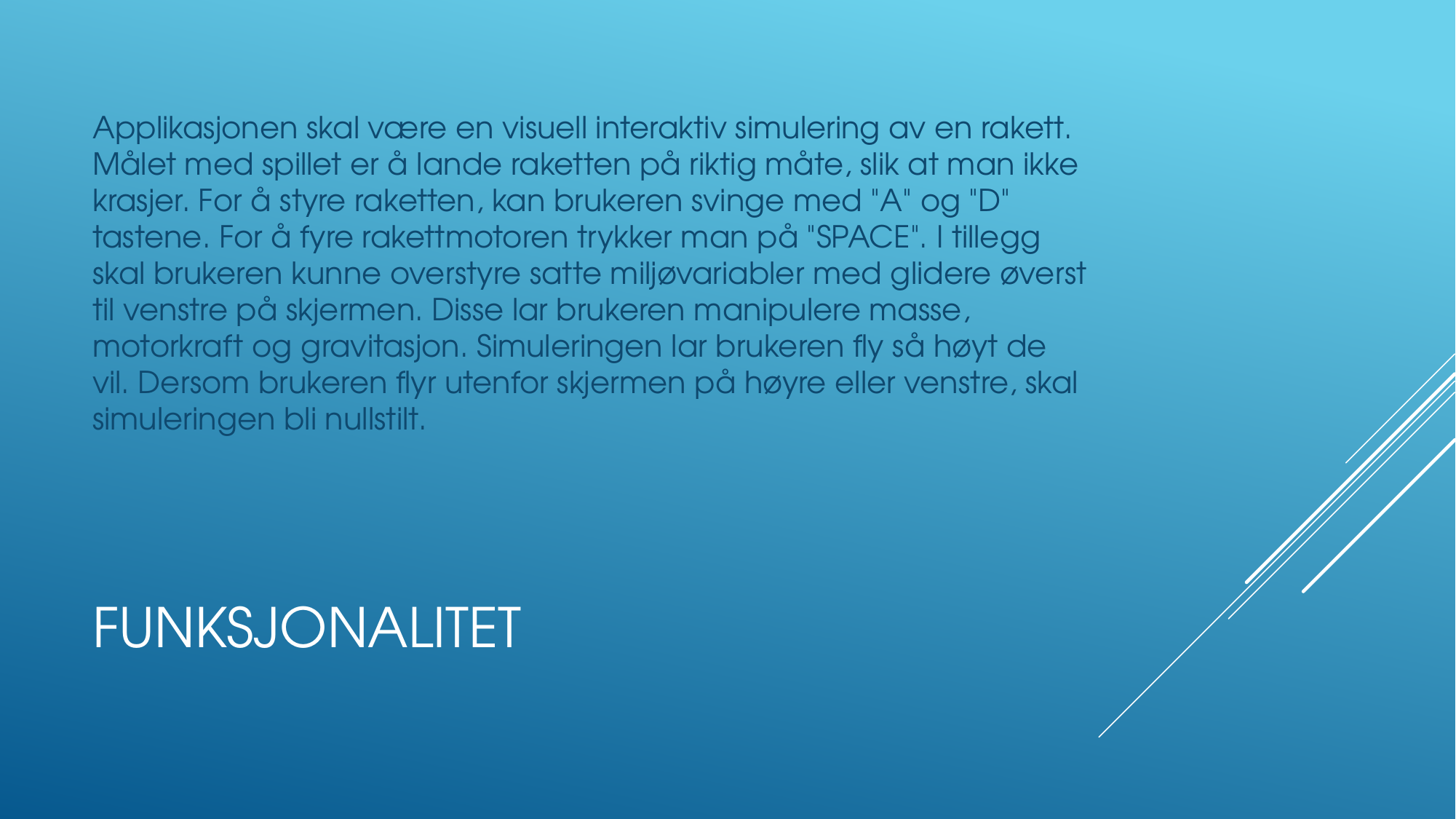

Applikasjonen skal være en visuell interaktiv simulering av en rakett. Målet med spillet er å lande raketten på riktig måte, slik at man ikke krasjer. For å styre raketten, kan brukeren svinge med "A" og "D" tastene. For å fyre rakettmotoren trykker man på "SPACE". I tillegg skal brukeren kunne overstyre satte miljøvariabler med glidere øverst til venstre på skjermen. Disse lar brukeren manipulere masse, motorkraft og gravitasjon. Simuleringen lar brukeren fly så høyt de vil. Dersom brukeren flyr utenfor skjermen på høyre eller venstre, skal simuleringen bli nullstilt.

# funksjonalitet